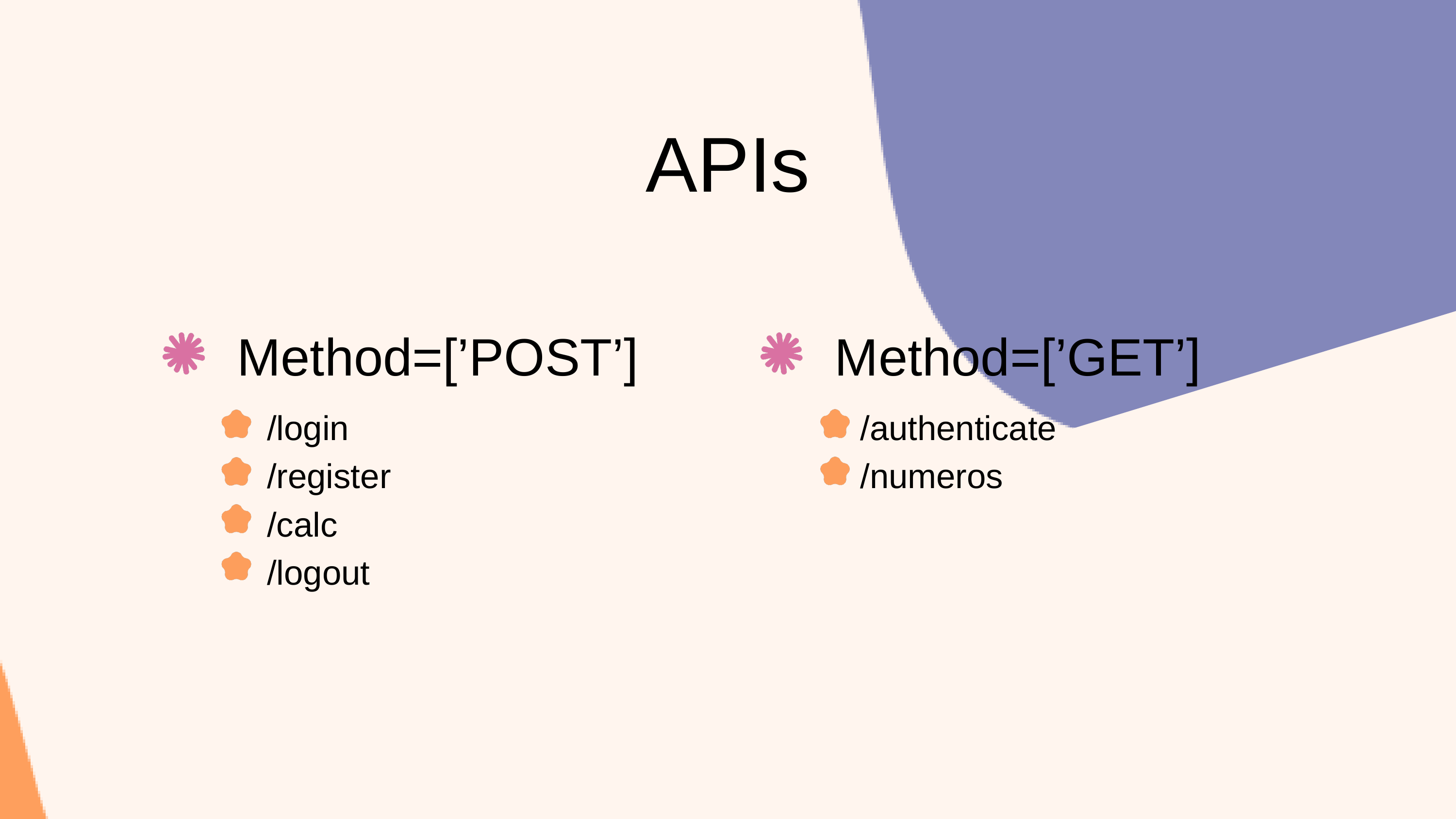

APIs
Method=[’POST’]
Method=[’GET’]

/login
/register
/calc
/logout
/authenticate
/numeros